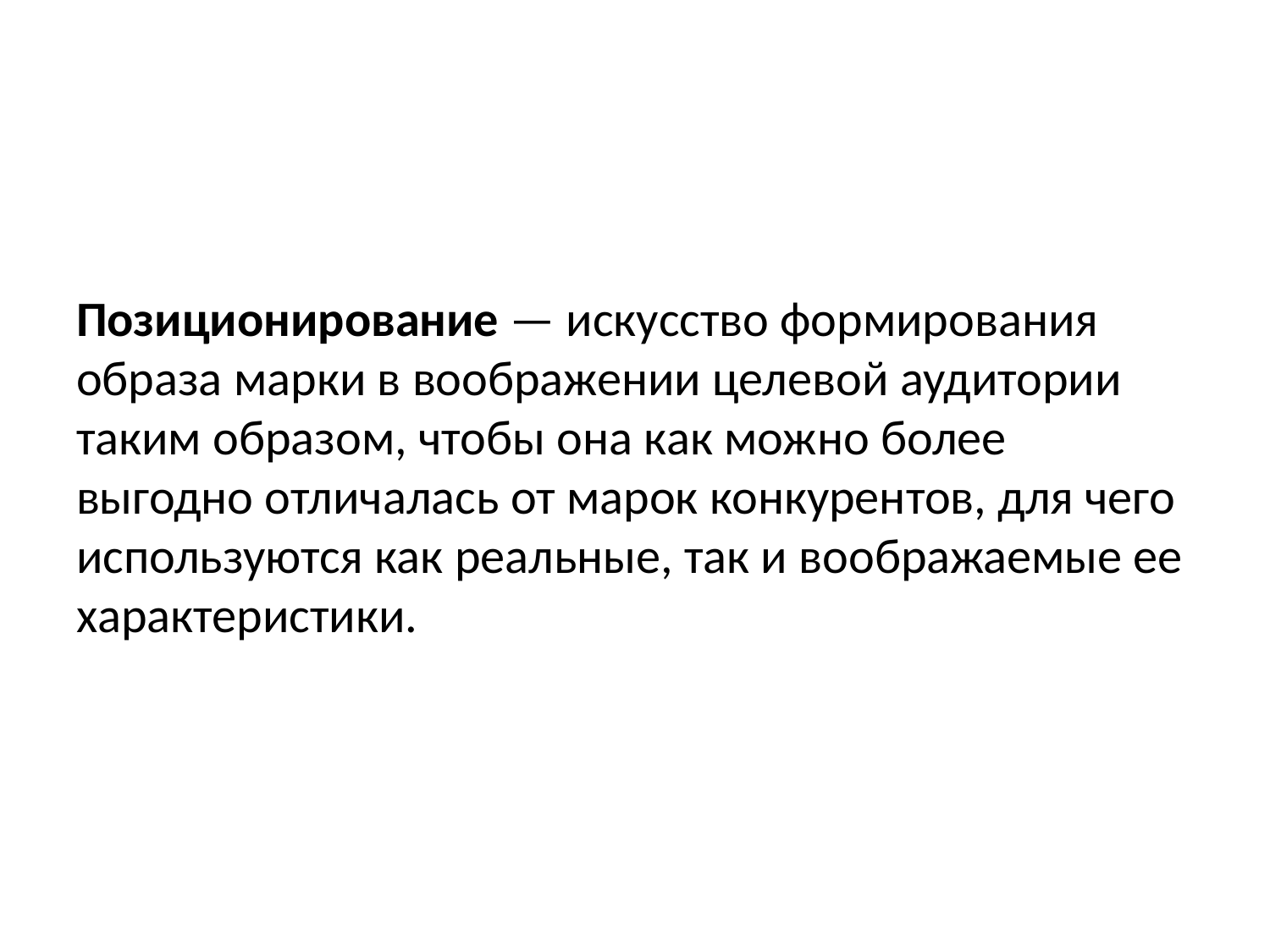

Позиционирование — искусство формирования образа марки в воображении целевой аудитории таким образом, чтобы она как можно более выгодно отличалась от марок конкурентов, для чего используются как реальные, так и воображаемые ее характеристики.